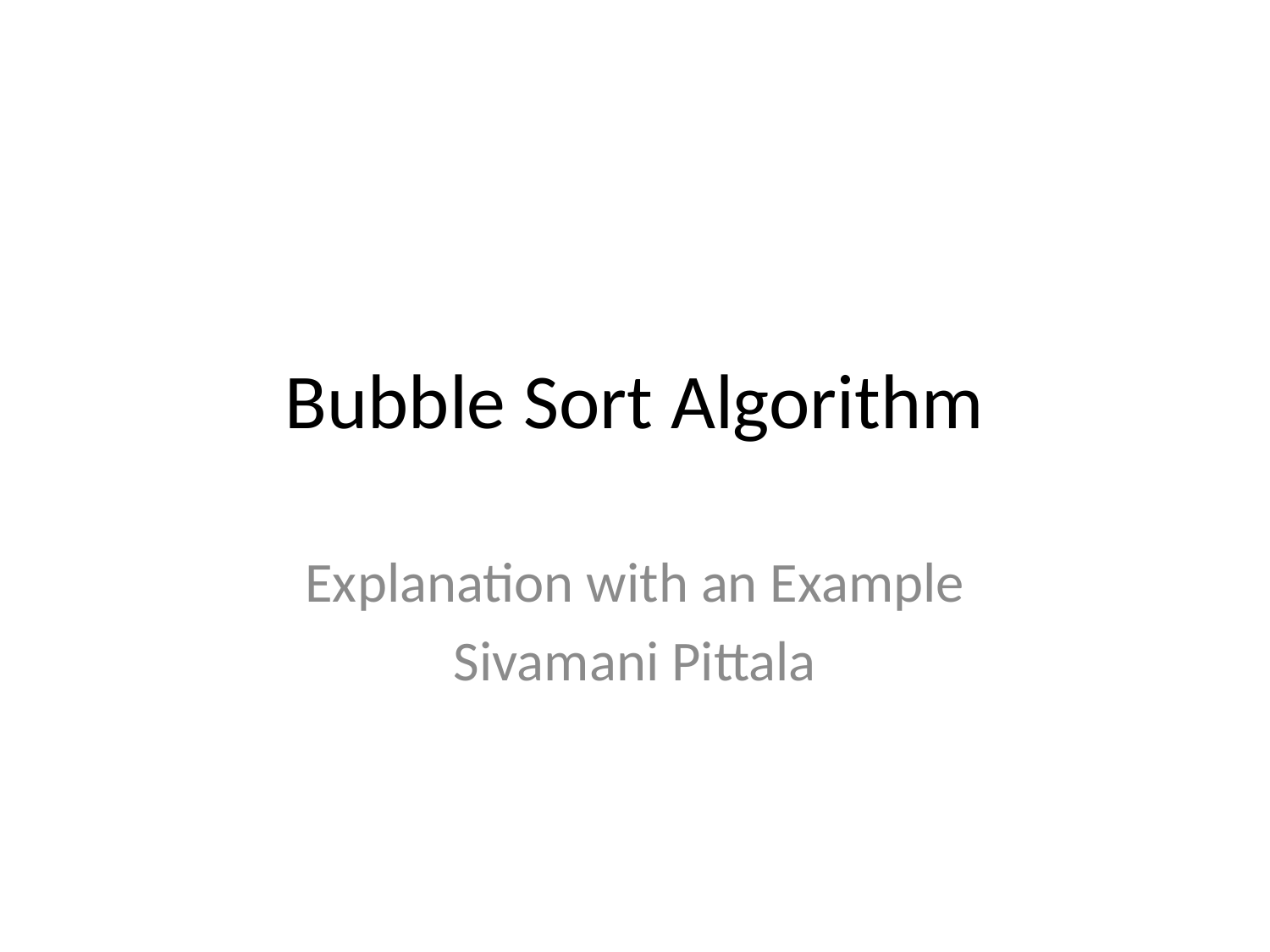

# Bubble Sort Algorithm
Explanation with an Example
Sivamani Pittala